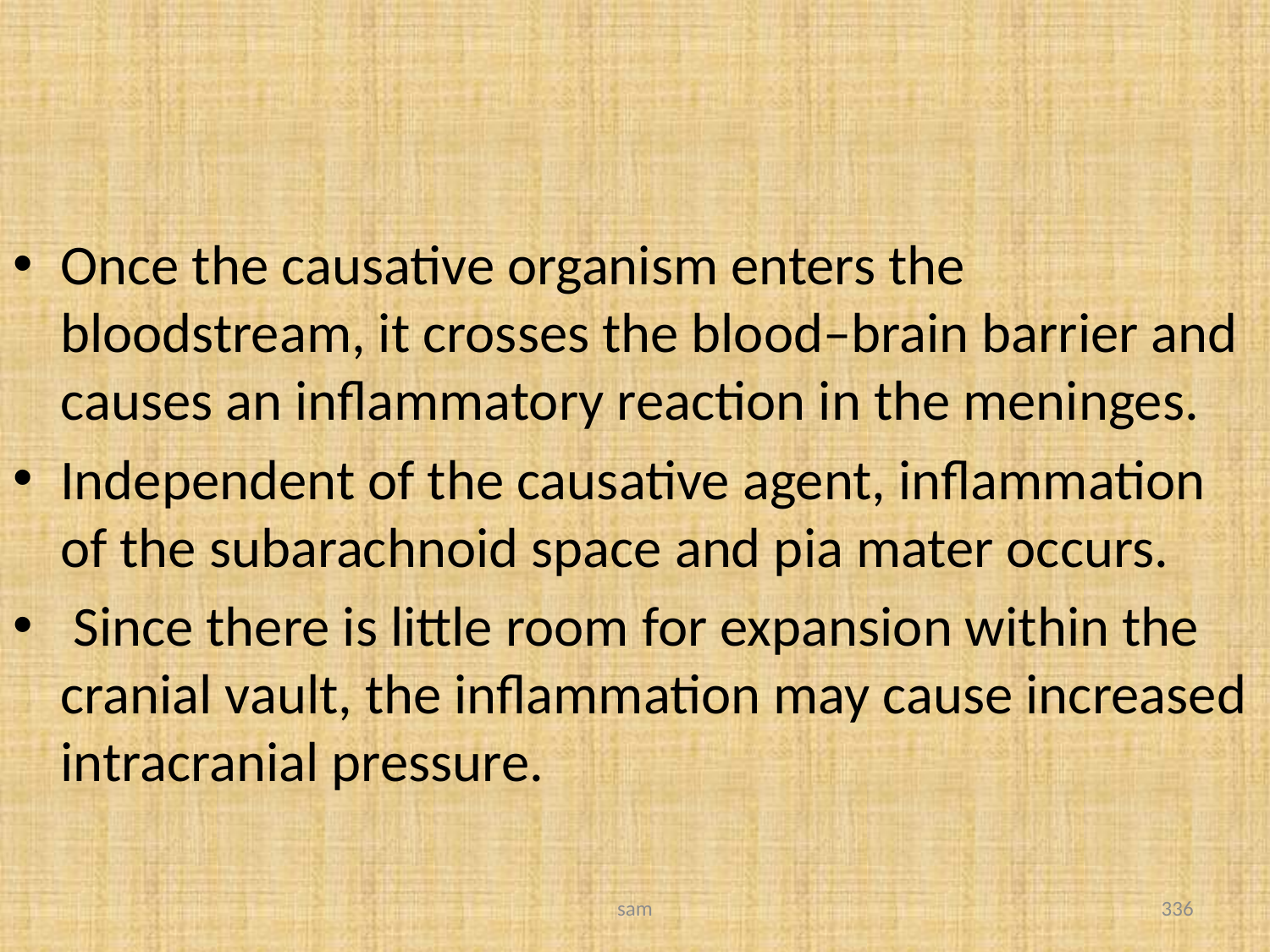

#
Once the causative organism enters the bloodstream, it crosses the blood–brain barrier and causes an inflammatory reaction in the meninges.
Independent of the causative agent, inflammation of the subarachnoid space and pia mater occurs.
 Since there is little room for expansion within the cranial vault, the inflammation may cause increased intracranial pressure.
sam
336